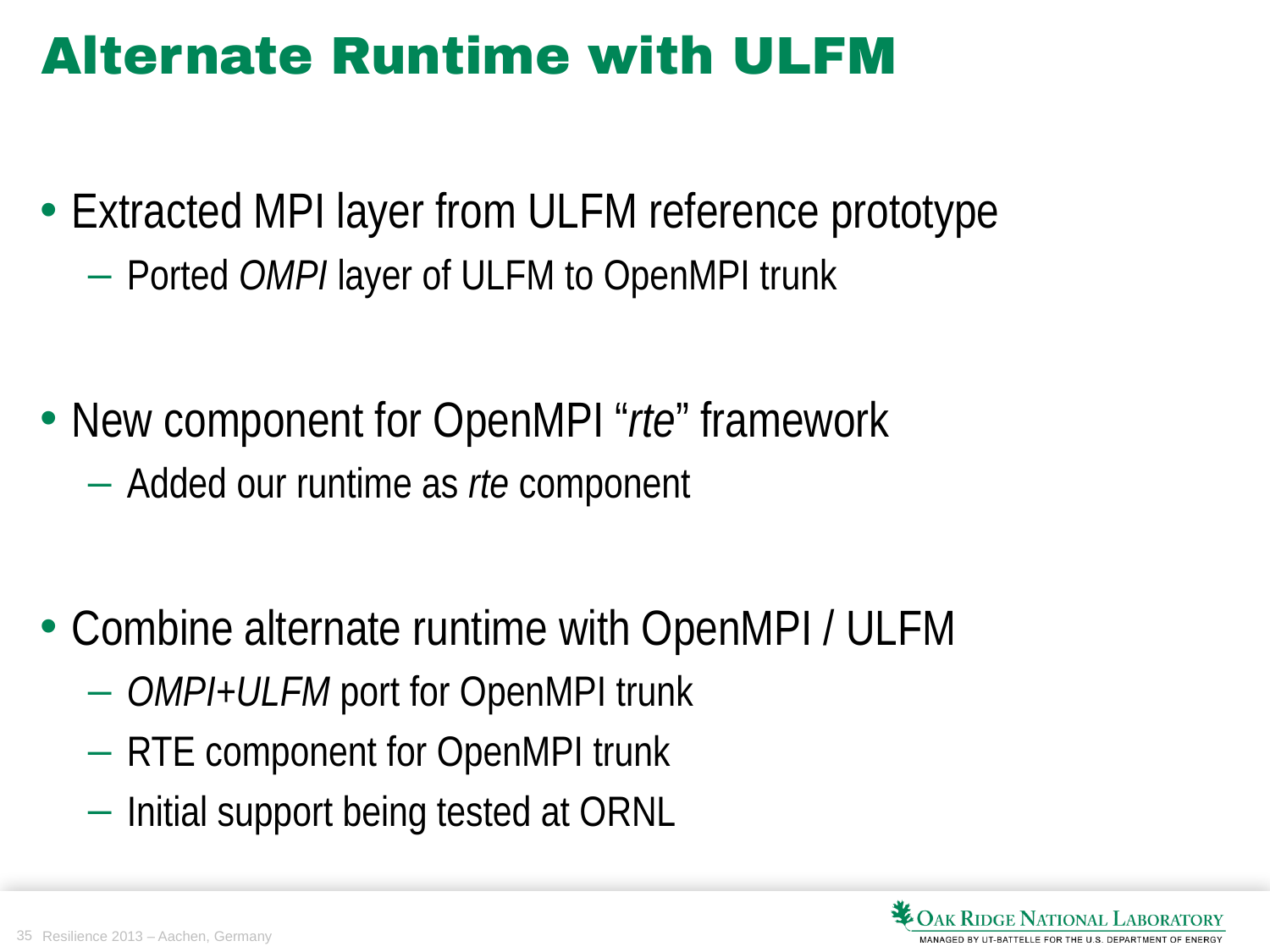

# Alternate Runtime with ULFM
Extracted MPI layer from ULFM reference prototype
Ported OMPI layer of ULFM to OpenMPI trunk

New component for OpenMPI “rte” framework
Added our runtime as rte component

Combine alternate runtime with OpenMPI / ULFM
OMPI+ULFM port for OpenMPI trunk
RTE component for OpenMPI trunk
Initial support being tested at ORNL